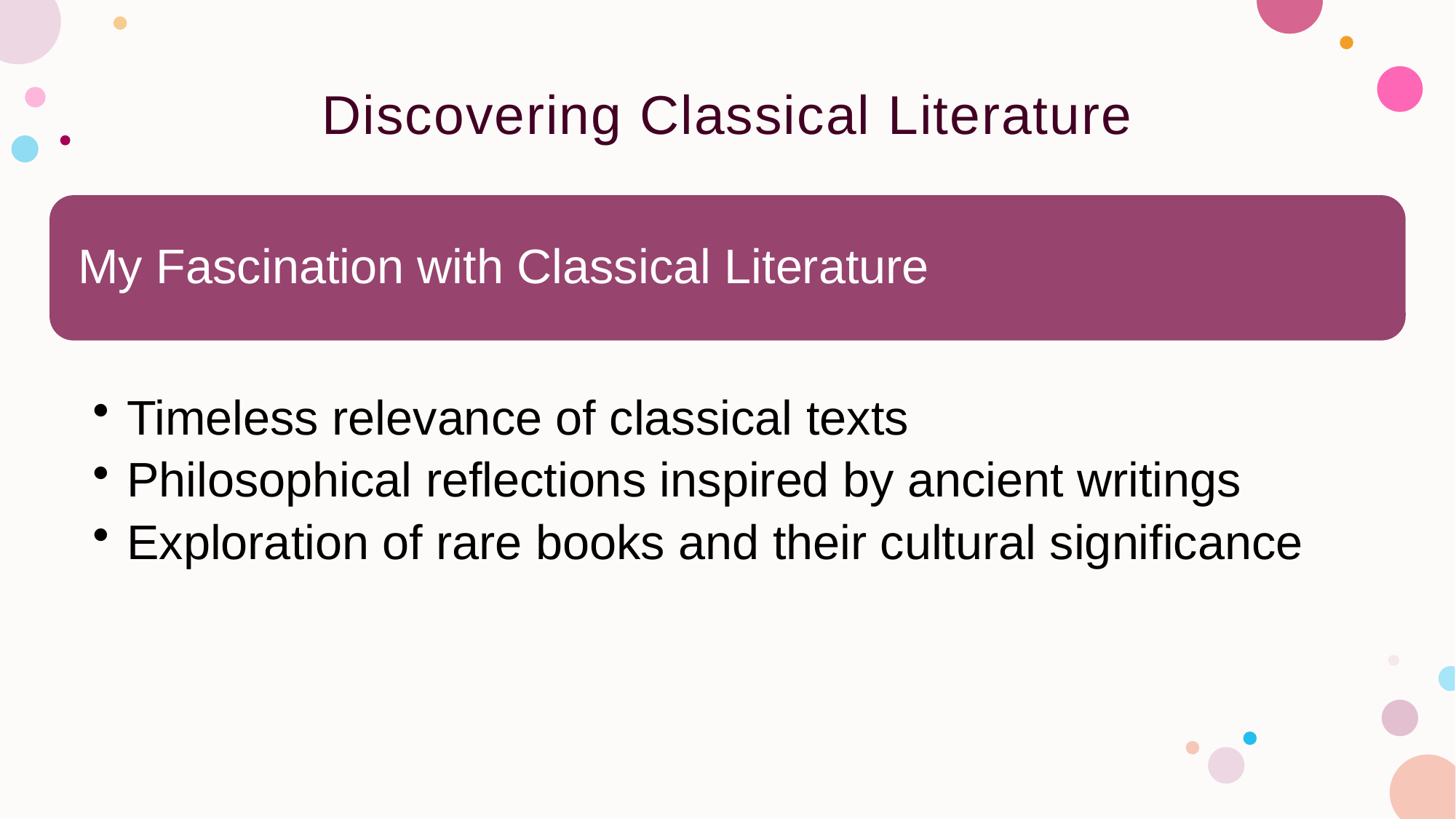

# Discovering Classical Literature
My Fascination with Classical Literature
Timeless relevance of classical texts
Philosophical reflections inspired by ancient writings
Exploration of rare books and their cultural significance